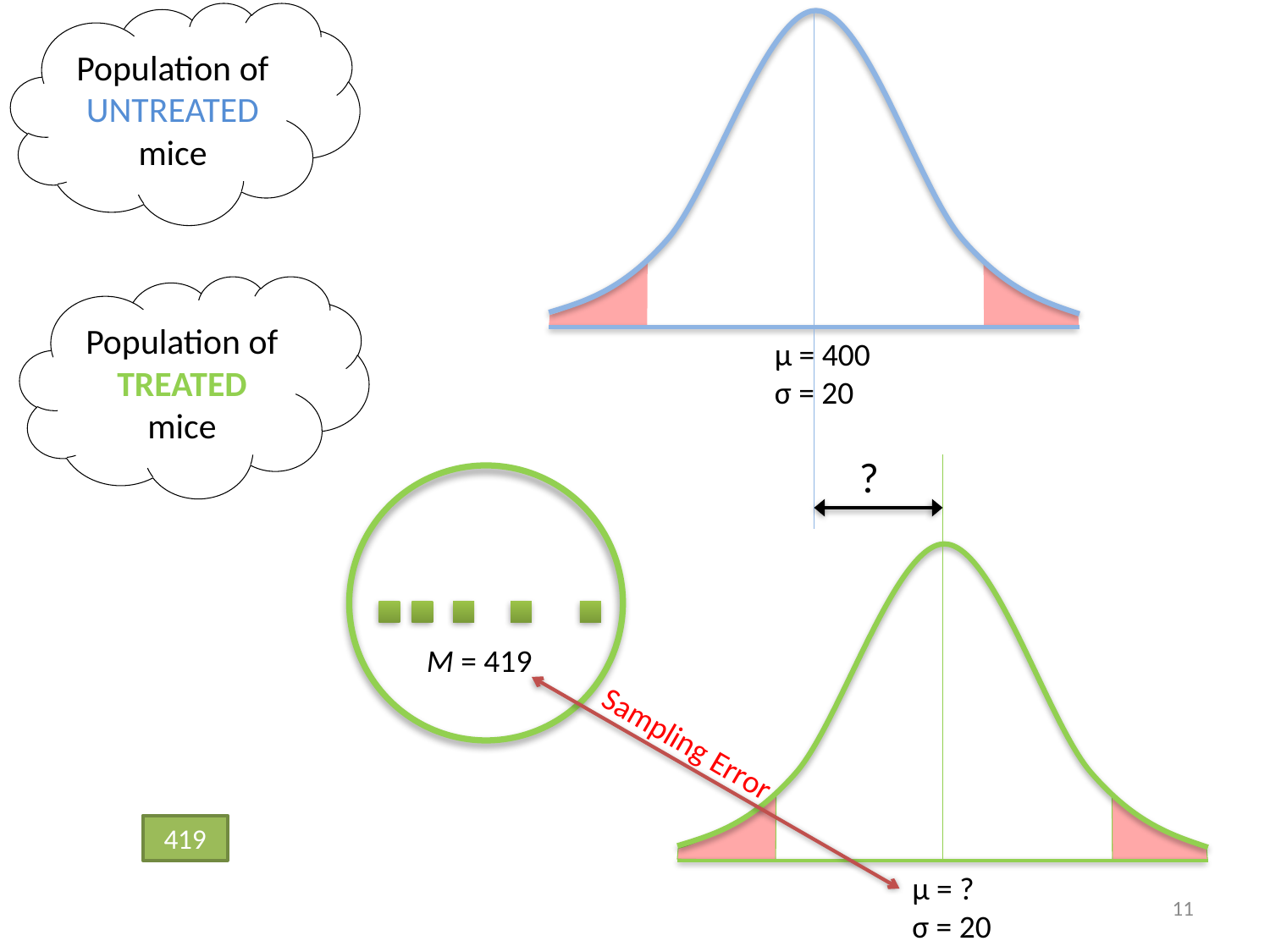

Population of UNTREATED mice

Population of TREATED mice
µ = 400
σ = 20
?

M = 419
Sampling Error
419
µ = ?
σ = 20
11